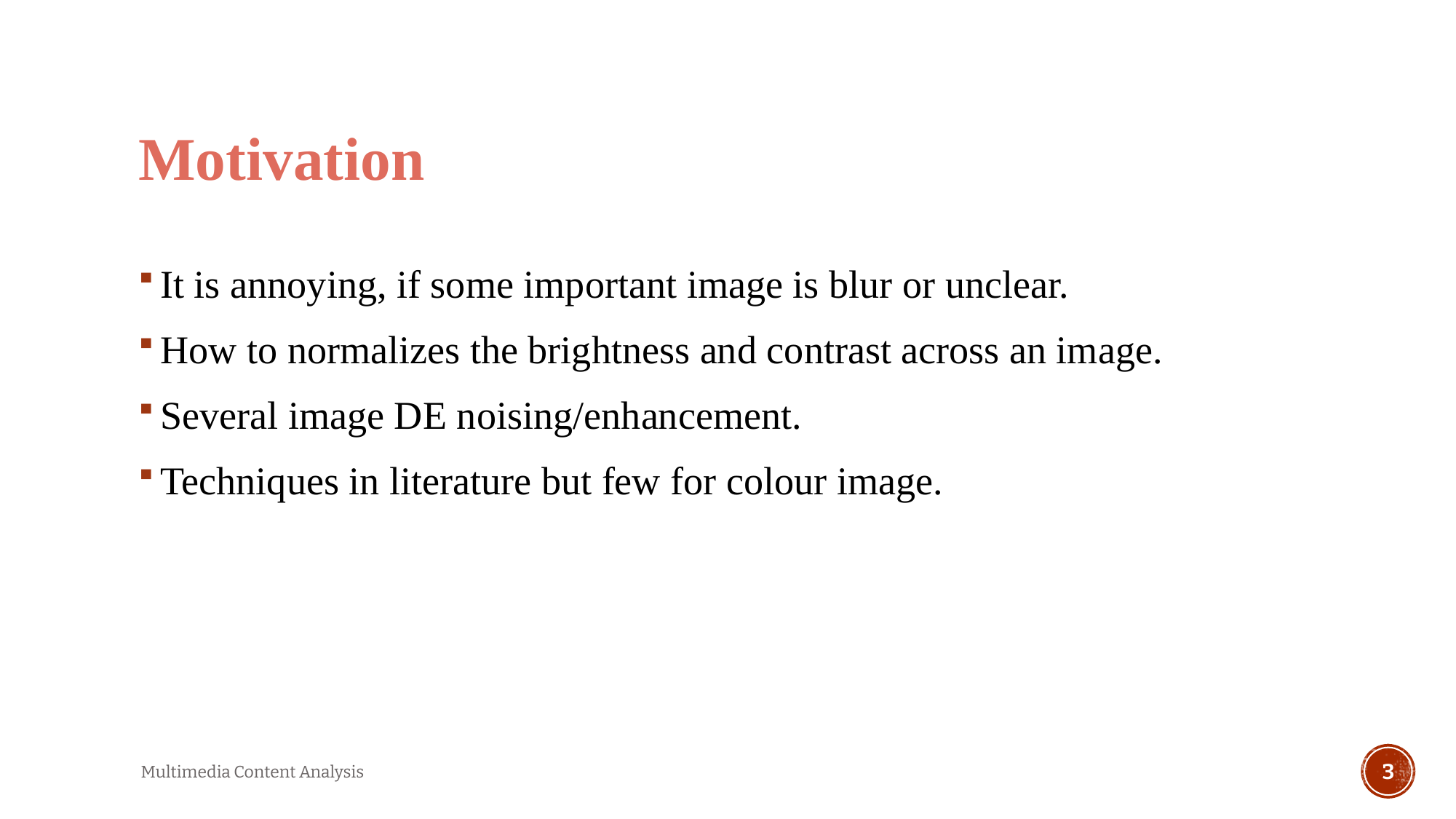

# Motivation
It is annoying, if some important image is blur or unclear.
How to normalizes the brightness and contrast across an image.
Several image DE noising/enhancement.
Techniques in literature but few for colour image.

Multimedia Content Analysis
3